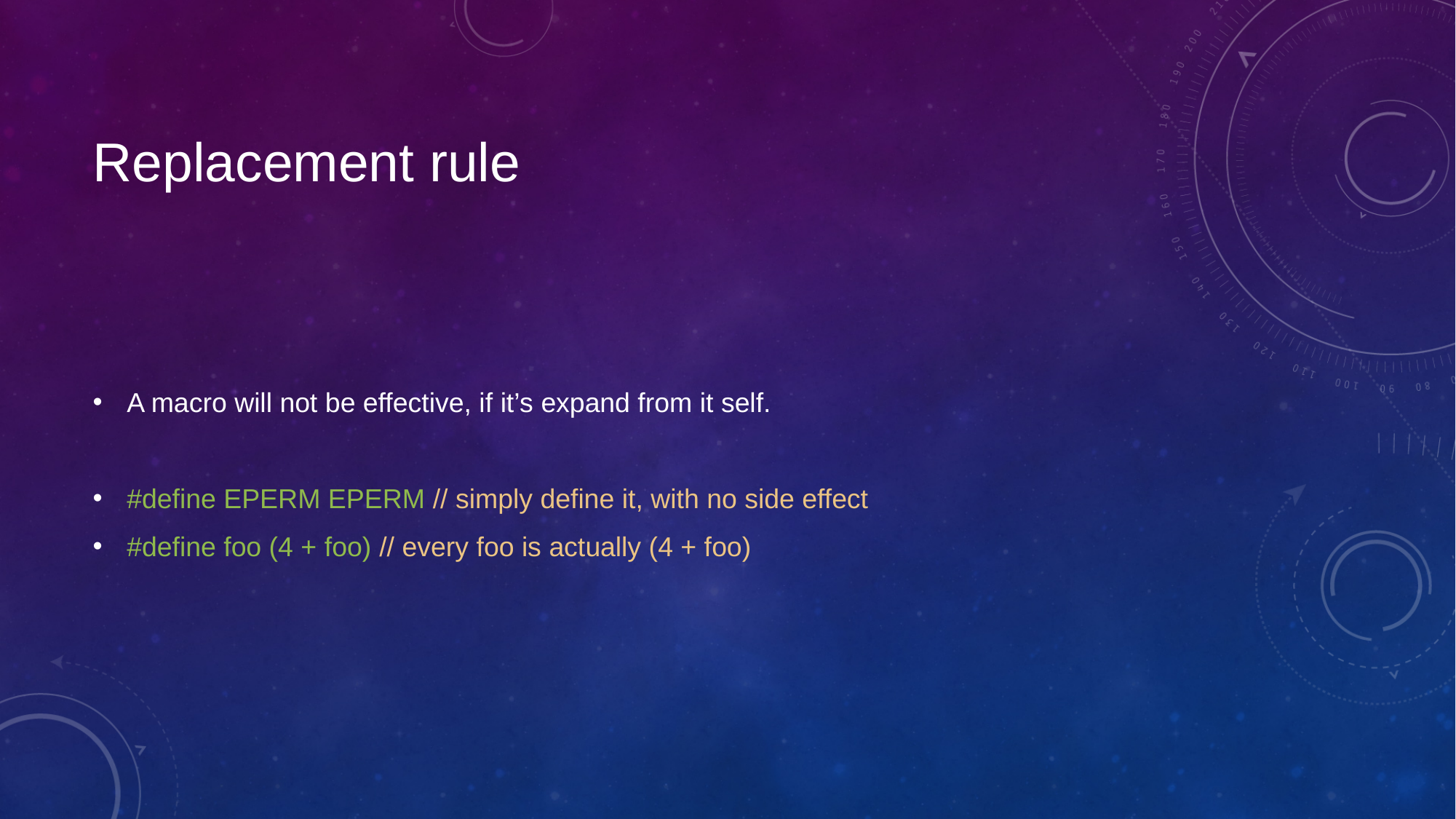

# Replacement rule
A macro will not be effective, if it’s expand from it self.

#define EPERM EPERM // simply define it, with no side effect
#define foo (4 + foo) // every foo is actually (4 + foo)